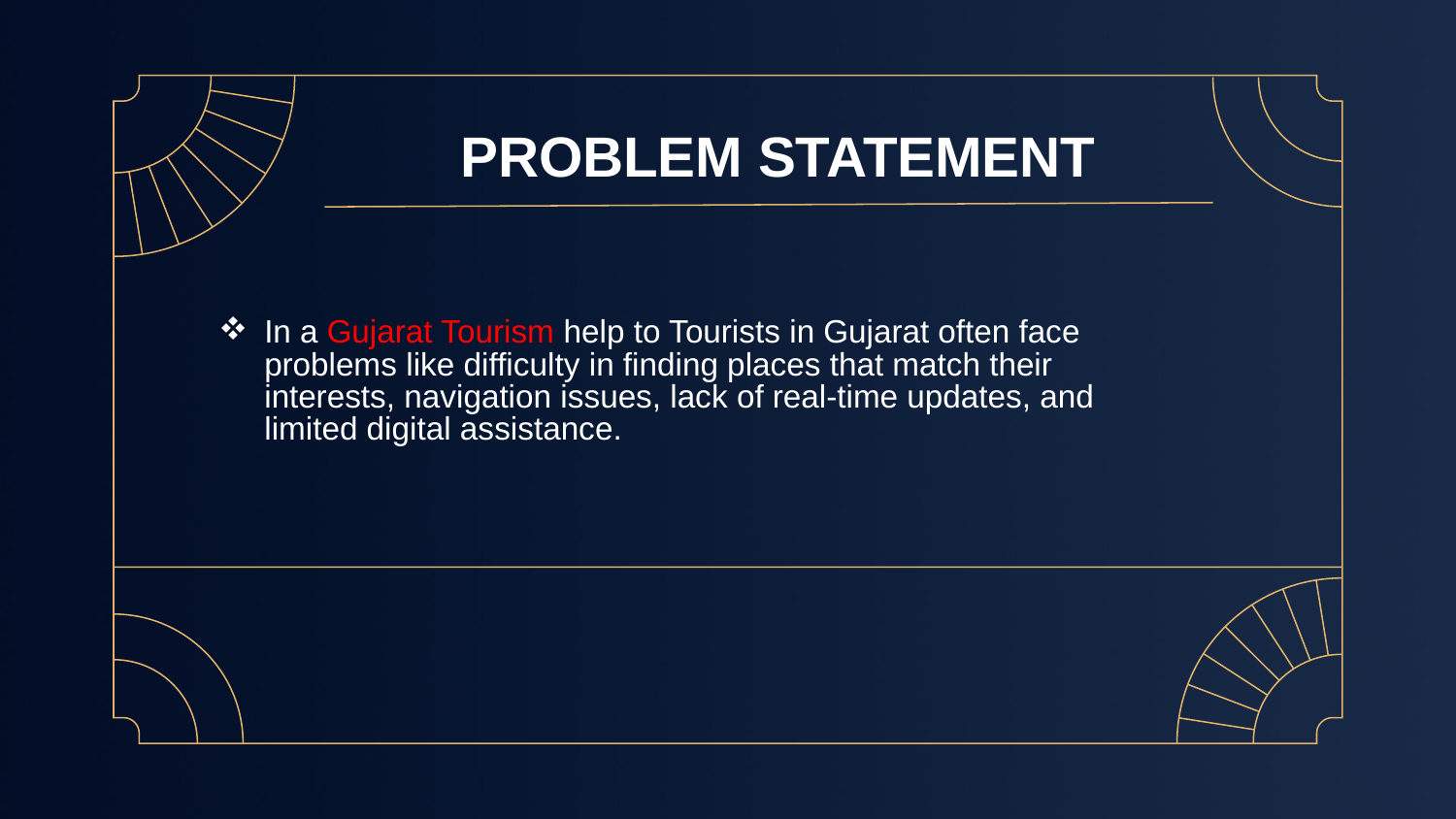

PROBLEM STATEMENT
# In a Gujarat Tourism help to Tourists in Gujarat often face problems like difficulty in finding places that match their interests, navigation issues, lack of real-time updates, and limited digital assistance.